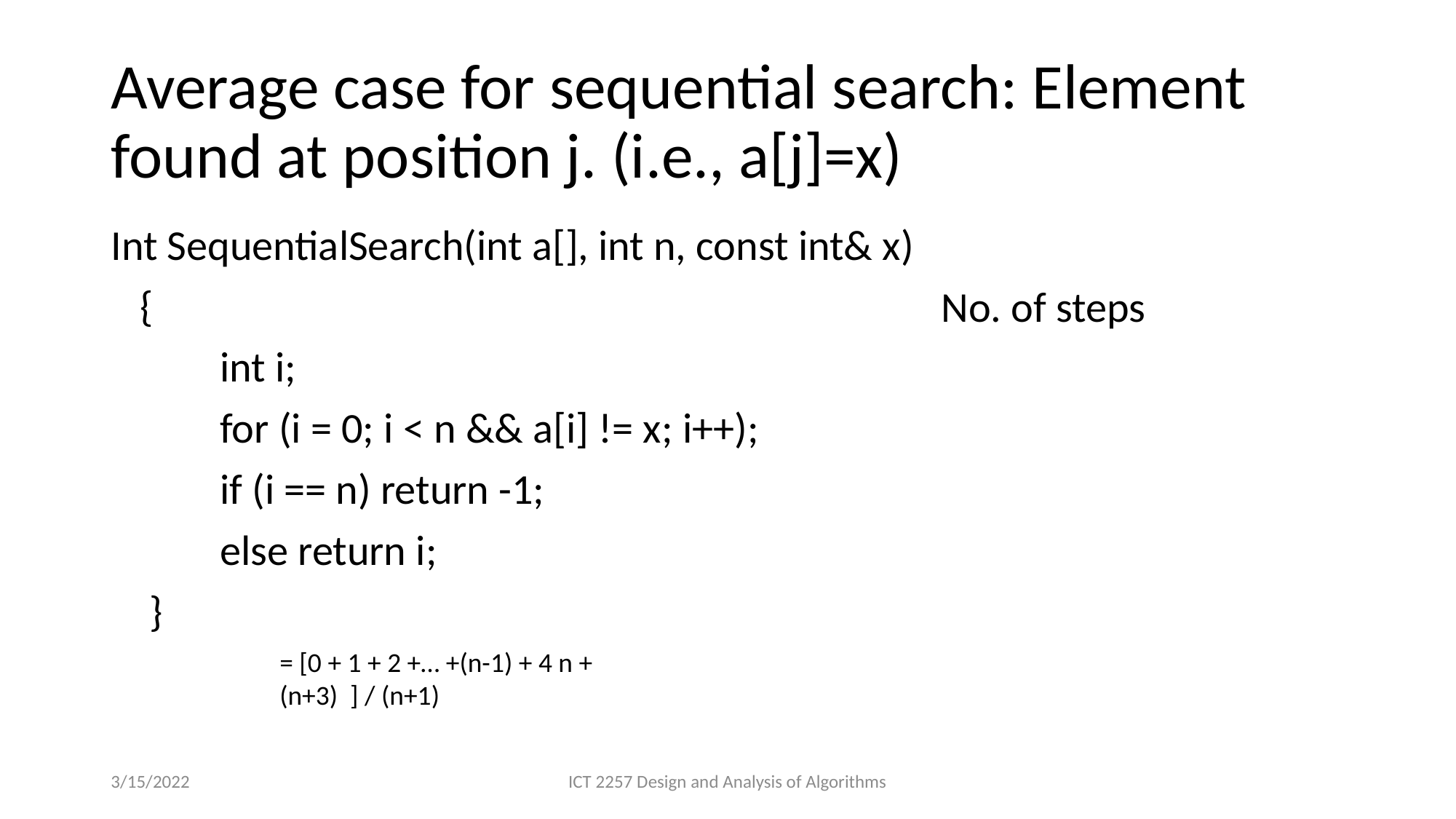

# Average case for sequential search: Element found at position j. (i.e., a[j]=x)
Int SequentialSearch(int a[], int n, const int& x)
   {
	int i;
	for (i = 0; i < n && a[i] != x; i++);
	if (i == n) return -1;
	else return i;
    }

No. of steps

= [0 + 1 + 2 +… +(n-1) + 4 n + (n+3)  ] / (n+1)
3/15/2022
ICT 2257 Design and Analysis of Algorithms